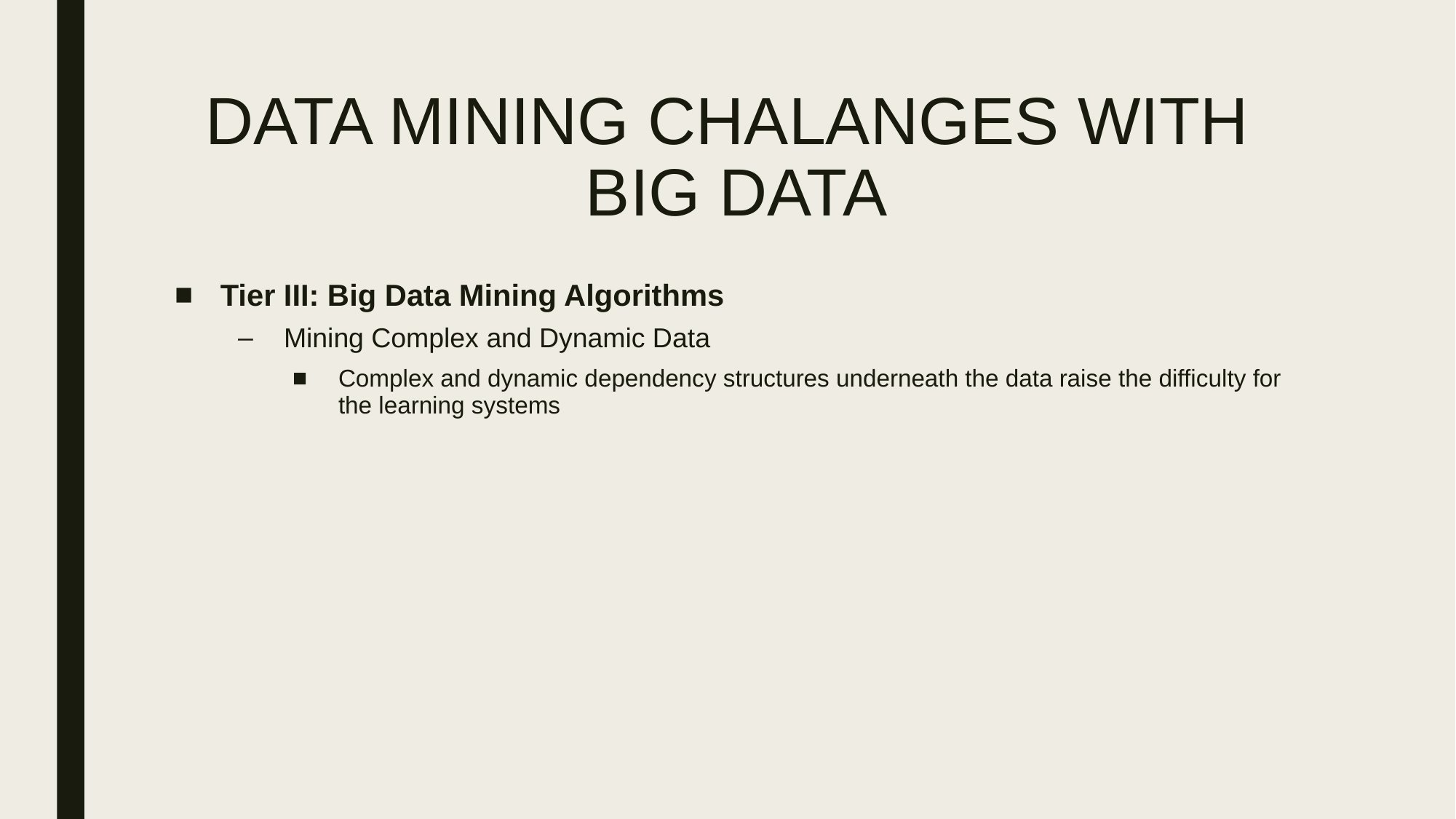

# DATA MINING CHALANGES WITH BIG DATA
Tier III: Big Data Mining Algorithms
Mining Complex and Dynamic Data
Complex and dynamic dependency structures underneath the data raise the difficulty for the learning systems